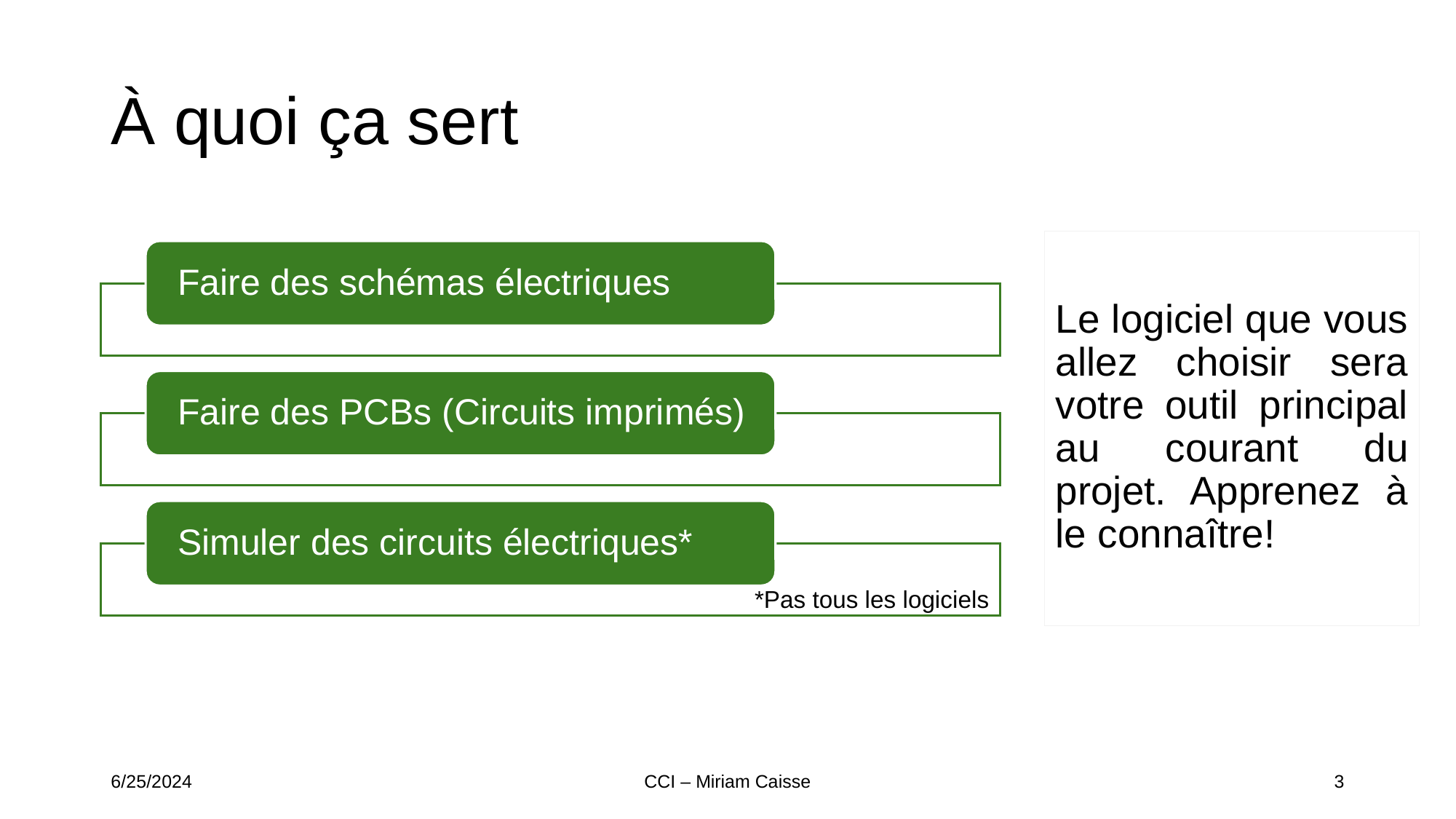

# À quoi ça sert
Faire des schémas électriques
Faire des PCBs (Circuits imprimés)
Simuler des circuits électriques*

Le logiciel que vous allez choisir sera votre outil principal au courant du projet. Apprenez à le connaître!

*Pas tous les logiciels​
6/25/2024
CCI – Miriam Caisse
3